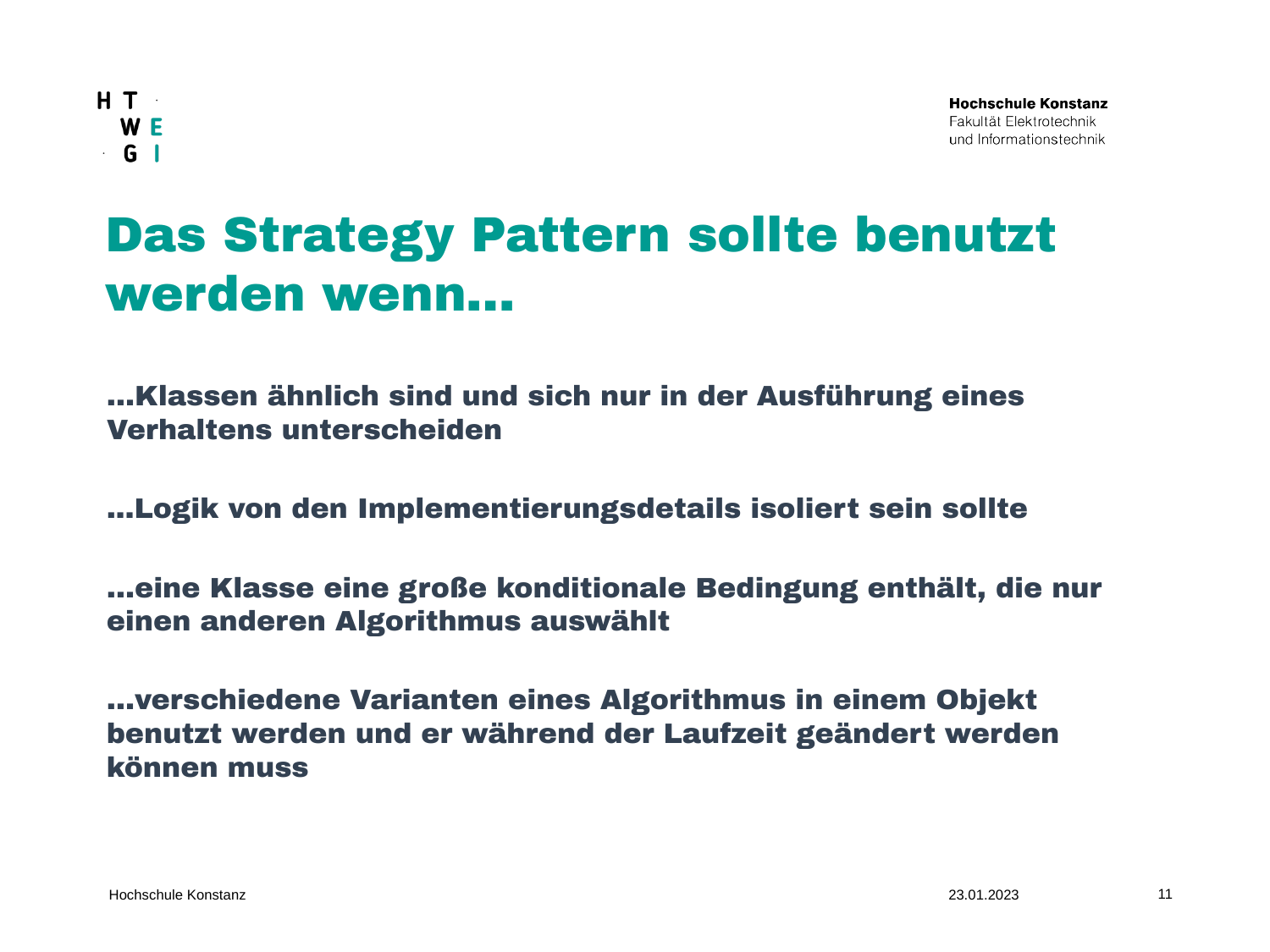

Das Strategy Pattern sollte benutzt werden wenn…

…Klassen ähnlich sind und sich nur in der Ausführung eines Verhaltens unterscheiden

...Logik von den Implementierungsdetails isoliert sein sollte

…eine Klasse eine große konditionale Bedingung enthält, die nur einen anderen Algorithmus auswählt

…verschiedene Varianten eines Algorithmus in einem Objekt benutzt werden und er während der Laufzeit geändert werden können muss